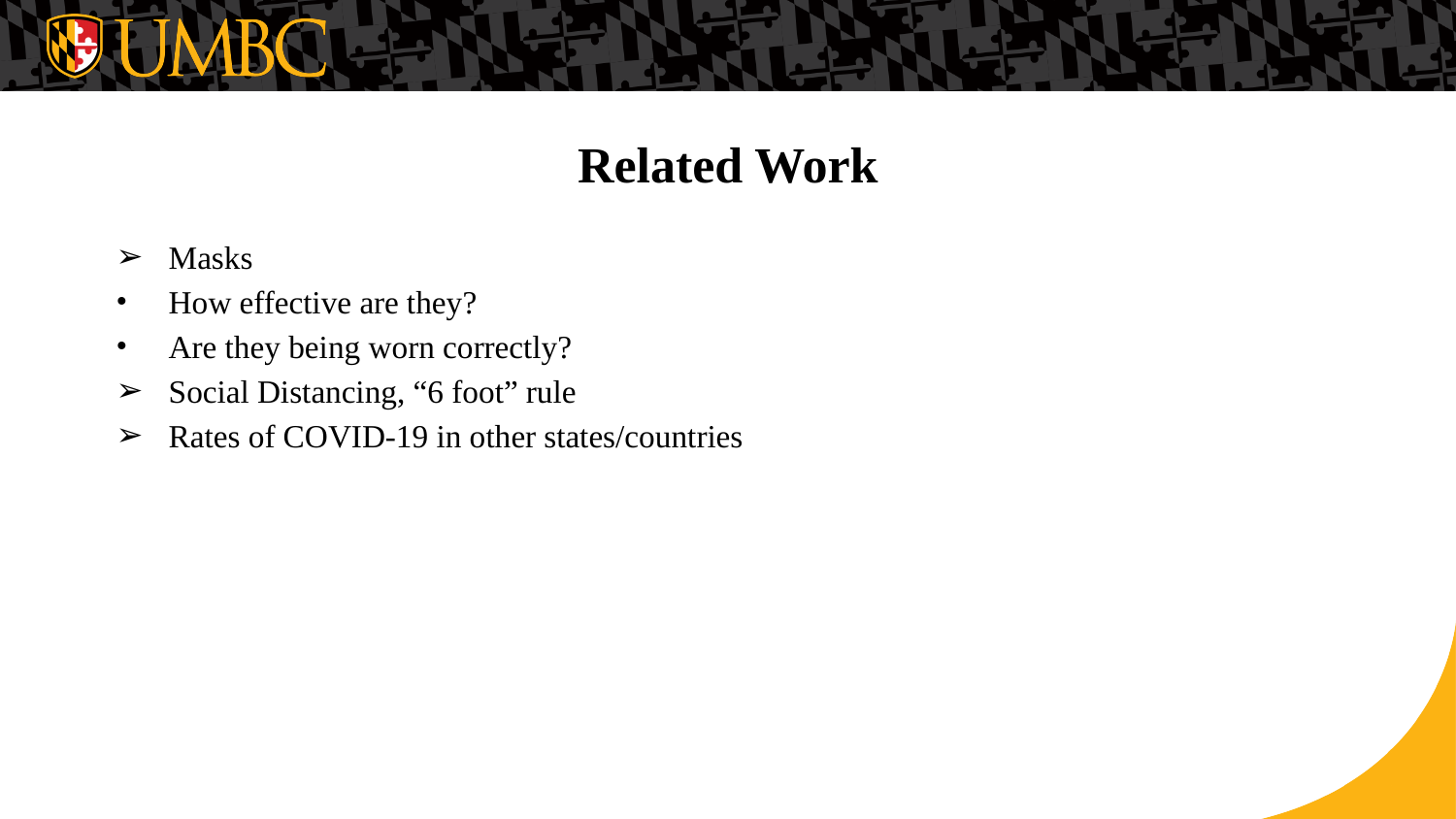

# Related Work
Masks
How effective are they?
Are they being worn correctly?
Social Distancing, “6 foot” rule
Rates of COVID-19 in other states/countries